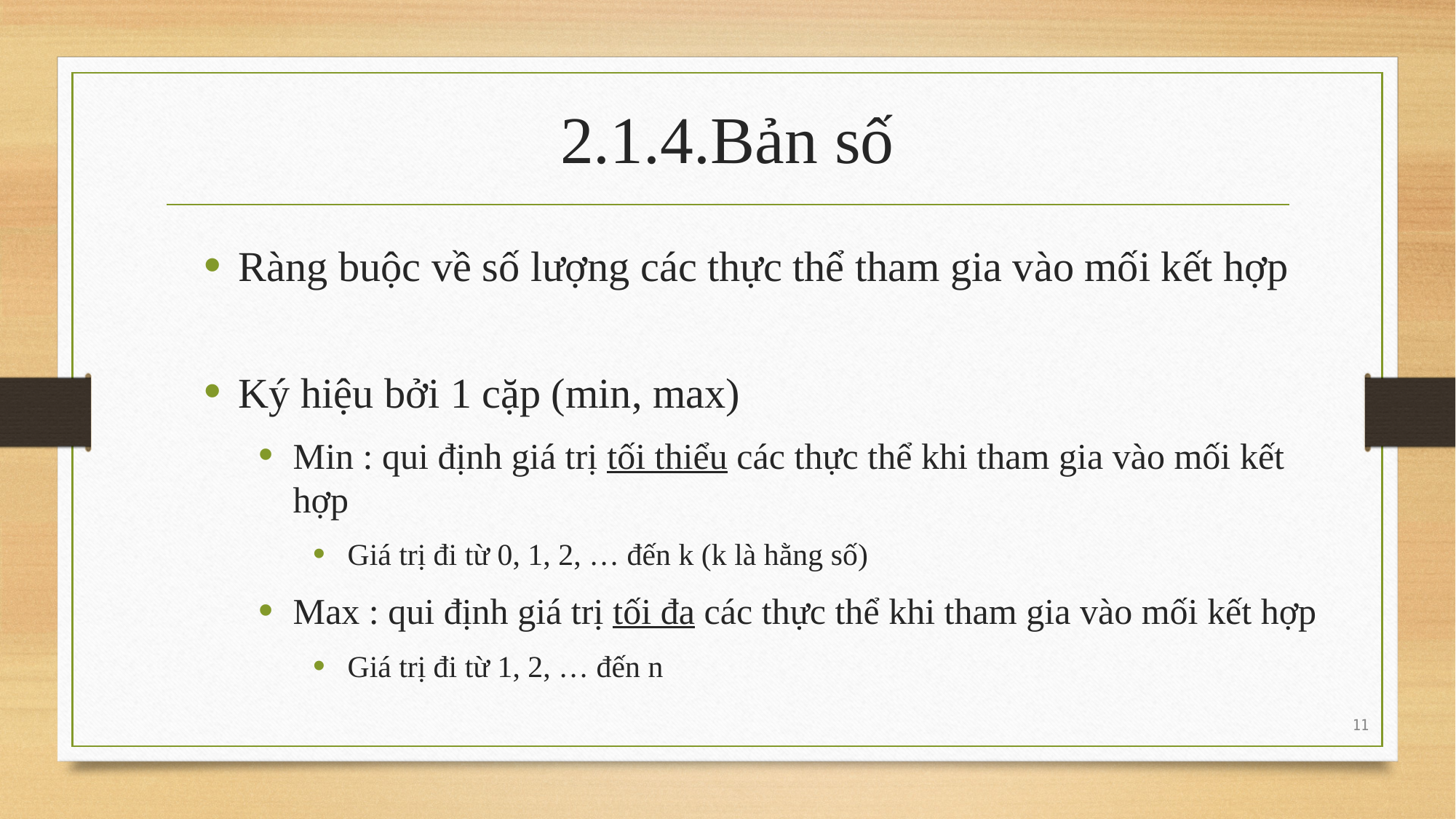

# 2.1.4.Bản số
Ràng buộc về số lượng các thực thể tham gia vào mối kết hợp

Ký hiệu bởi 1 cặp (min, max)
Min : qui định giá trị tối thiểu các thực thể khi tham gia vào mối kết hợp
Giá trị đi từ 0, 1, 2, … đến k (k là hằng số)
Max : qui định giá trị tối đa các thực thể khi tham gia vào mối kết hợp
Giá trị đi từ 1, 2, … đến n

11